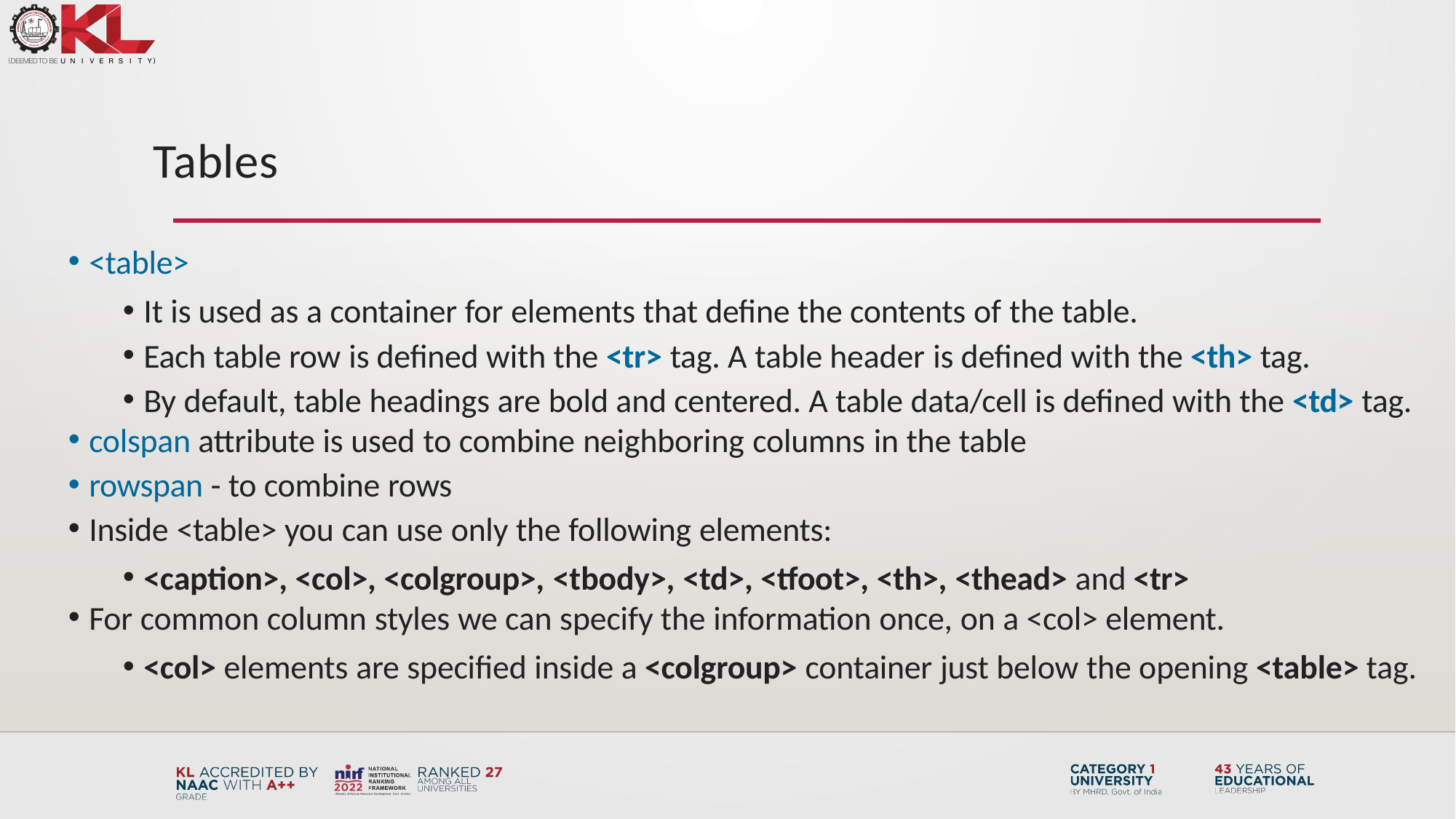

Tables
<table>
It is used as a container for elements that define the contents of the table.
Each table row is defined with the <tr> tag. A table header is defined with the <th> tag.
By default, table headings are bold and centered. A table data/cell is defined with the <td> tag.
colspan attribute is used to combine neighboring columns in the table
rowspan - to combine rows
Inside <table> you can use only the following elements:
<caption>, <col>, <colgroup>, <tbody>, <td>, <tfoot>, <th>, <thead> and <tr>
For common column styles we can specify the information once, on a <col> element.
<col> elements are specified inside a <colgroup> container just below the opening <table> tag.